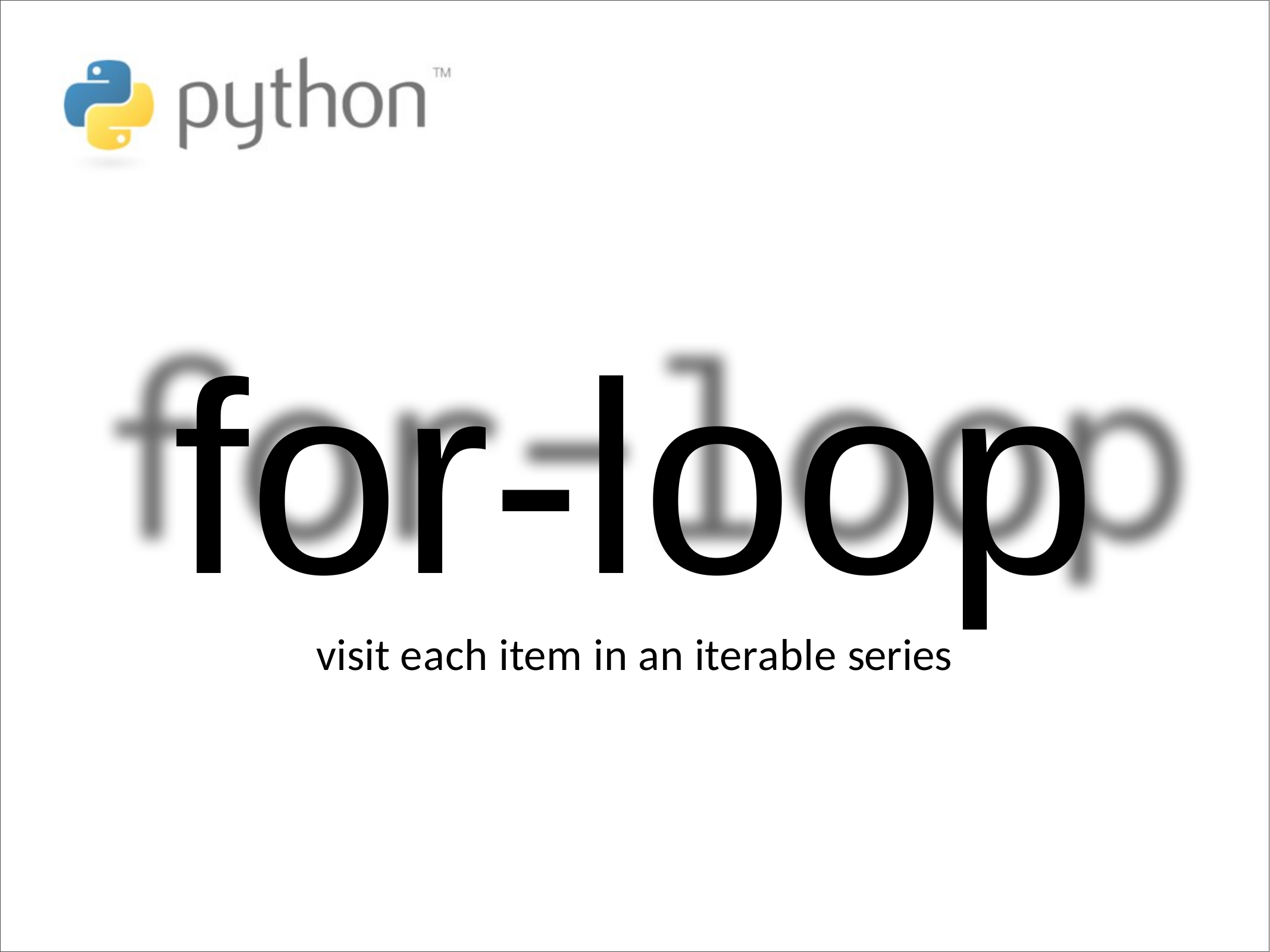

for-loop
visit each item in an iterable series